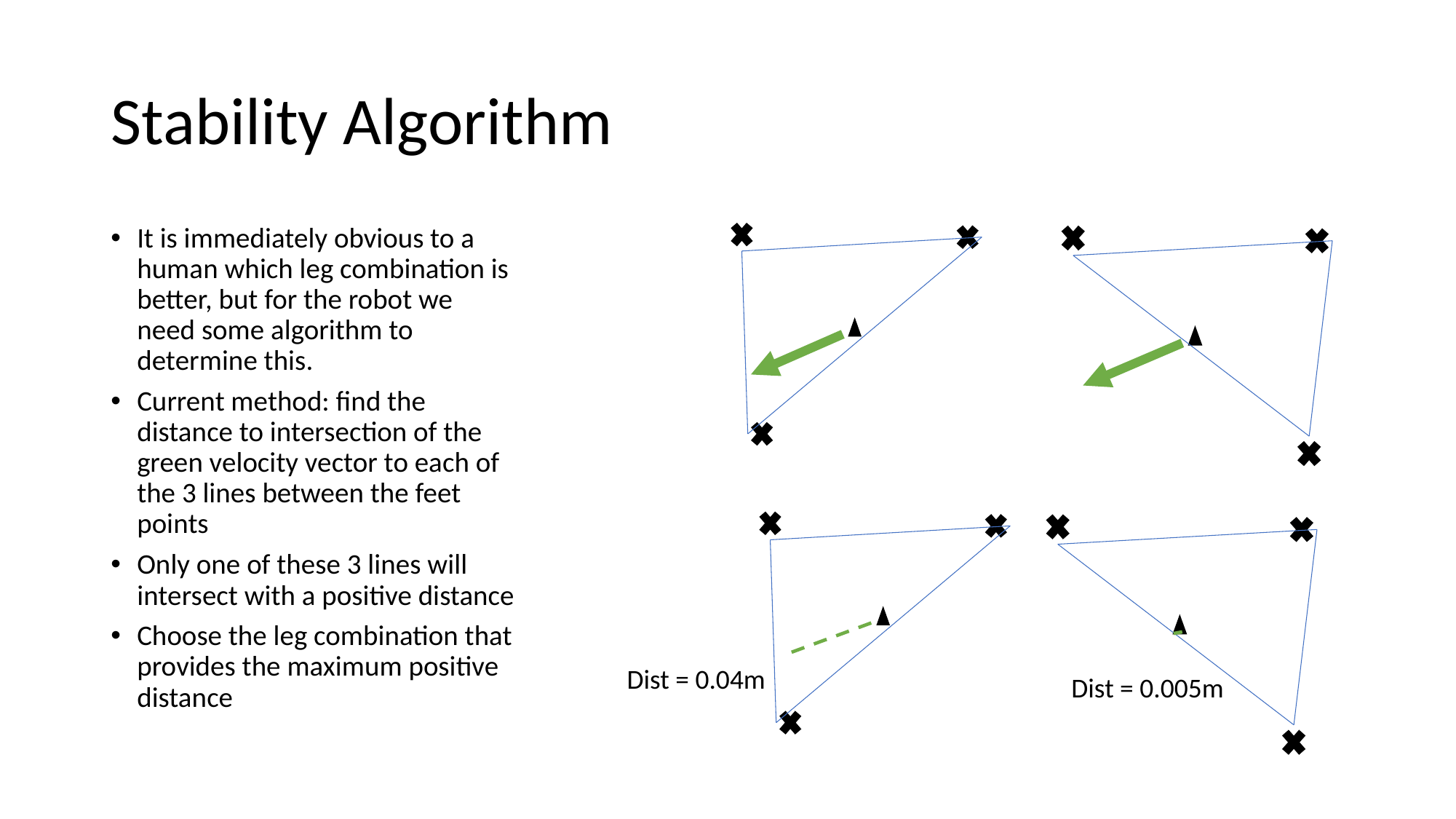

# Stability Algorithm
It is immediately obvious to a human which leg combination is better, but for the robot we need some algorithm to determine this.
Current method: find the distance to intersection of the green velocity vector to each of the 3 lines between the feet points
Only one of these 3 lines will intersect with a positive distance
Choose the leg combination that provides the maximum positive distance

Dist = 0.04m
Dist = 0.005m